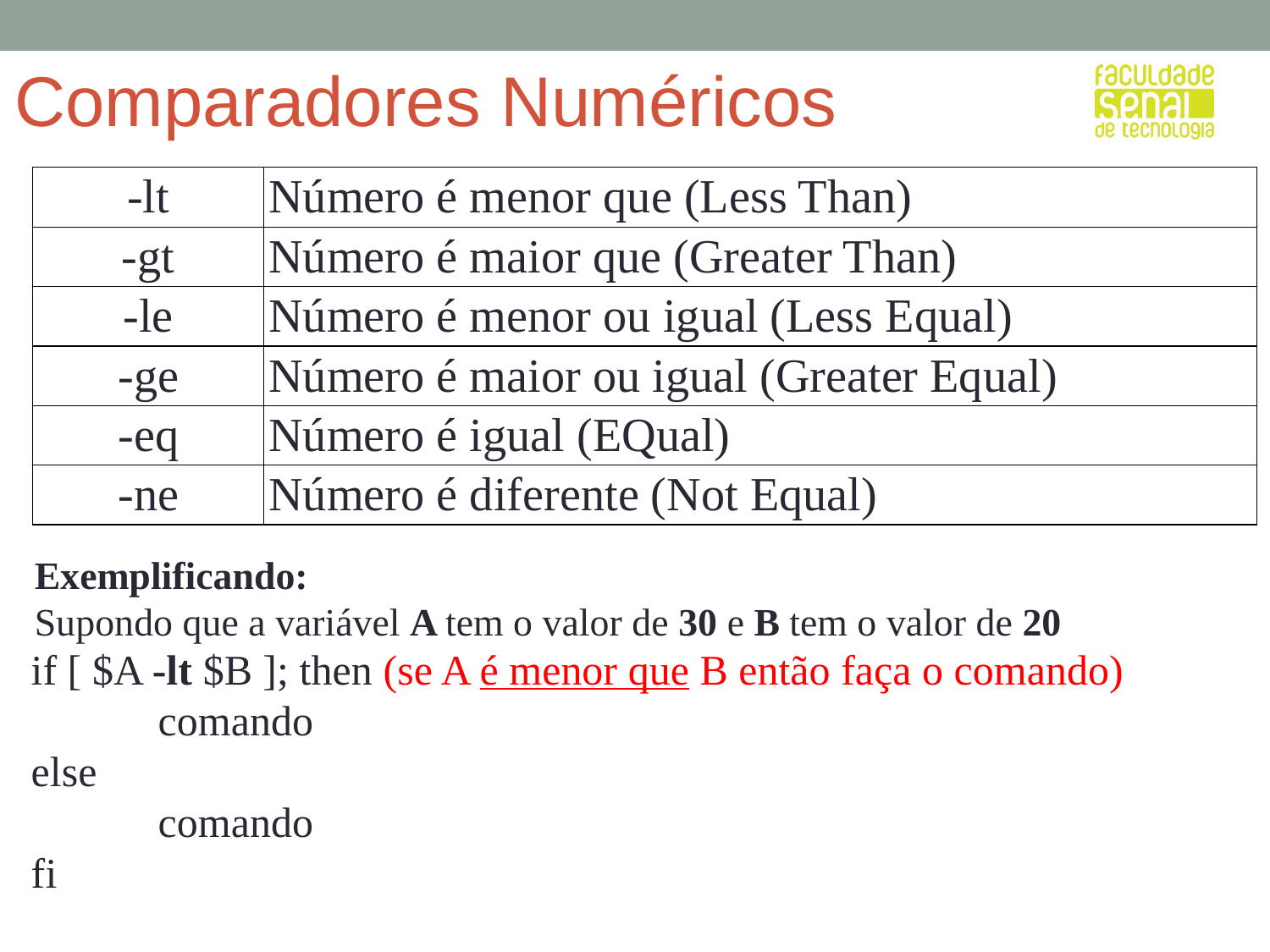

# Comparadores Numéricos
| -lt | Número é menor que (Less Than) |
| --- | --- |
| -gt | Número é maior que (Greater Than) |
| -le | Número é menor ou igual (Less Equal) |
| -ge | Número é maior ou igual (Greater Equal) |
| -eq | Número é igual (EQual) |
| -ne | Número é diferente (Not Equal) |
Exemplificando:
Supondo que a variável A tem o valor de 30 e B tem o valor de 20

if [ $A -lt $B ]; then (se A é menor que B então faça o comando)
	comando
else
	comando
fi